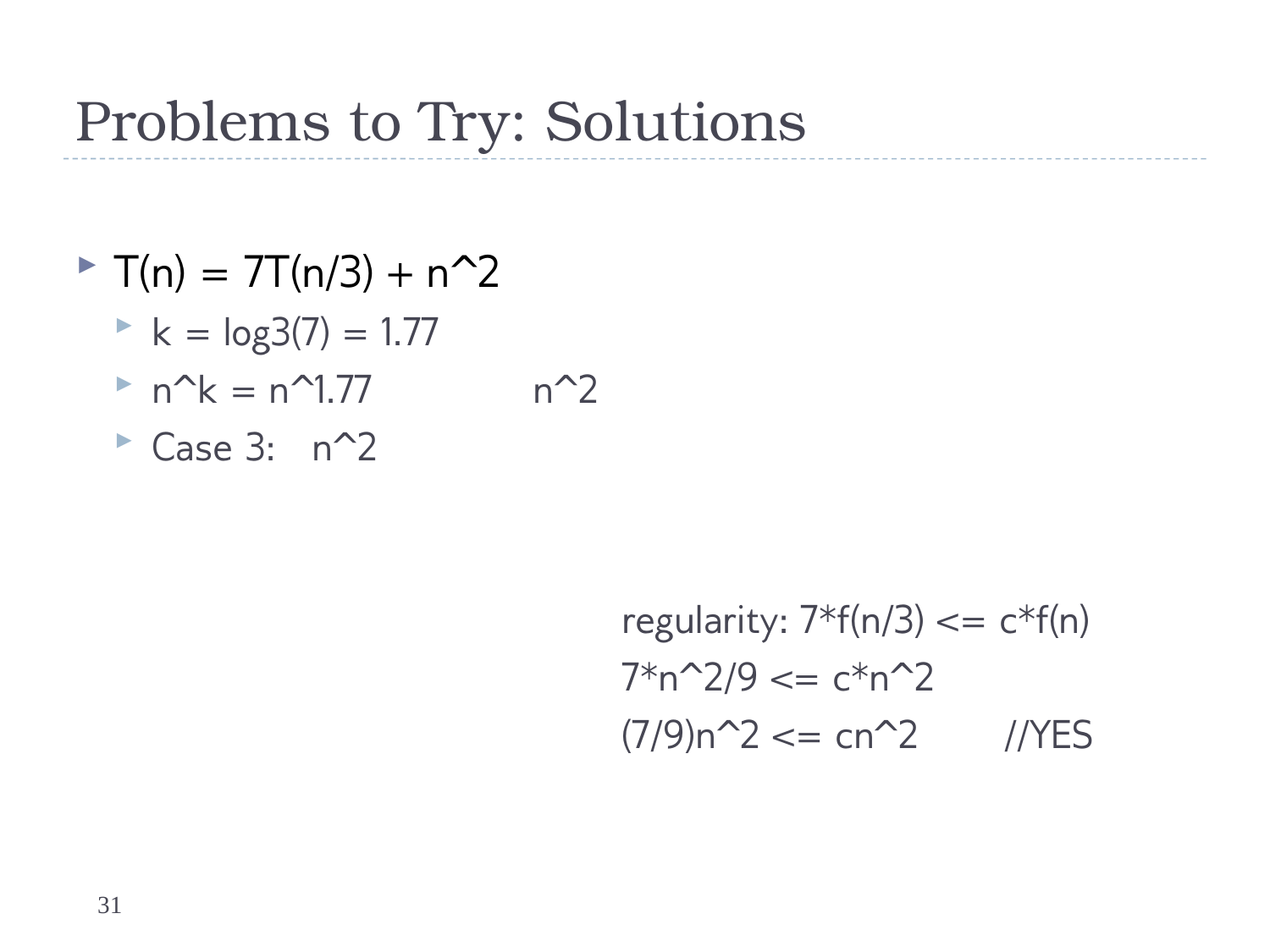

# Problems to Try: Solutions

T(n) = 7T(n/3) + n^2
k = log3(7) = 1.77
n^k = n^1.77		n^2
Case 3:   n^2

				regularity: 7*f(n/3) <= c*f(n)
				7*n^2/9 <= c*n^2
				(7/9)n^2 <= cn^2       //YES

31